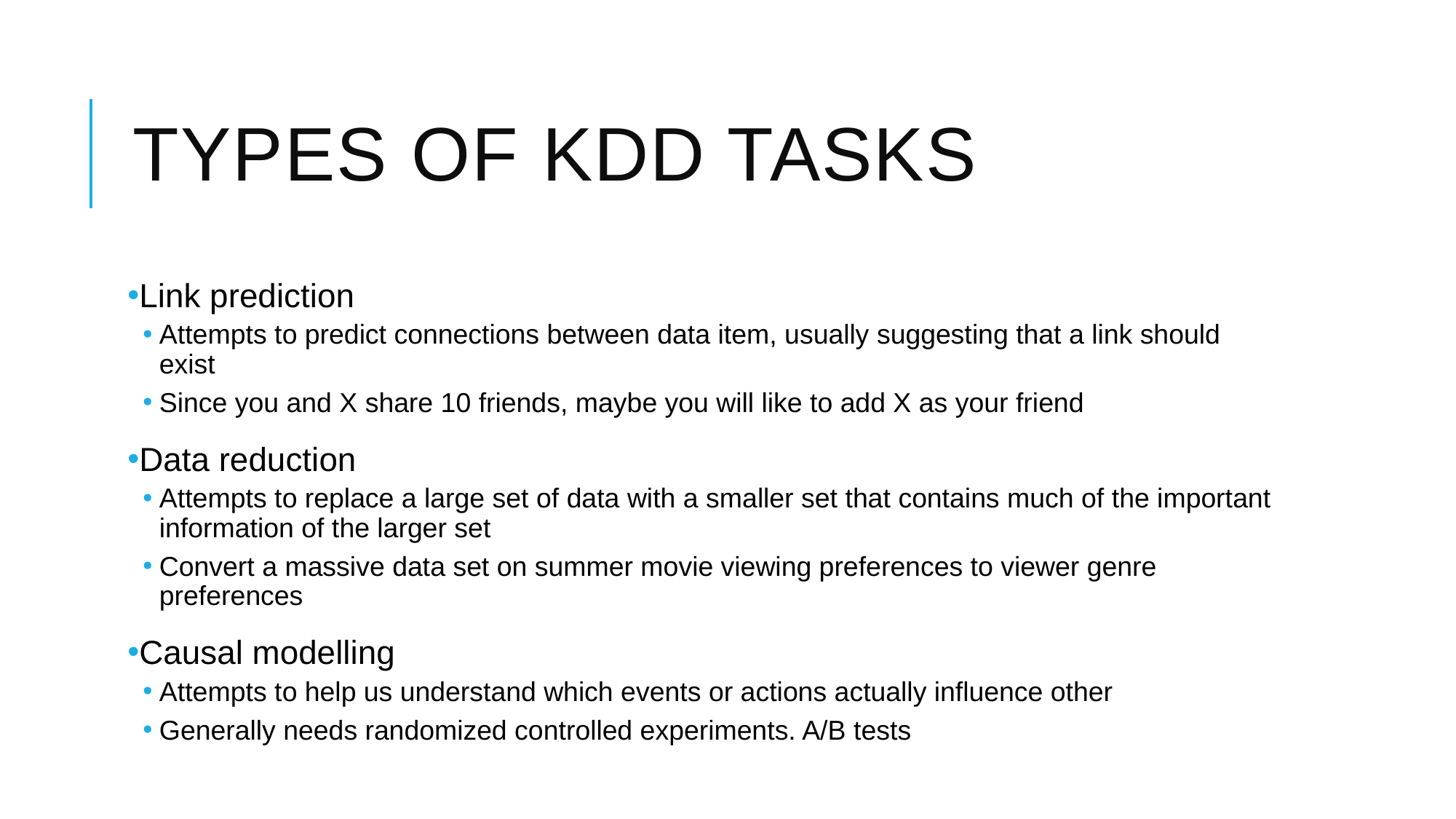

# Types of kdd tasks
Link prediction
Attempts to predict connections between data item, usually suggesting that a link should exist
Since you and X share 10 friends, maybe you will like to add X as your friend
Data reduction
Attempts to replace a large set of data with a smaller set that contains much of the important information of the larger set
Convert a massive data set on summer movie viewing preferences to viewer genre preferences
Causal modelling
Attempts to help us understand which events or actions actually influence other
Generally needs randomized controlled experiments. A/B tests